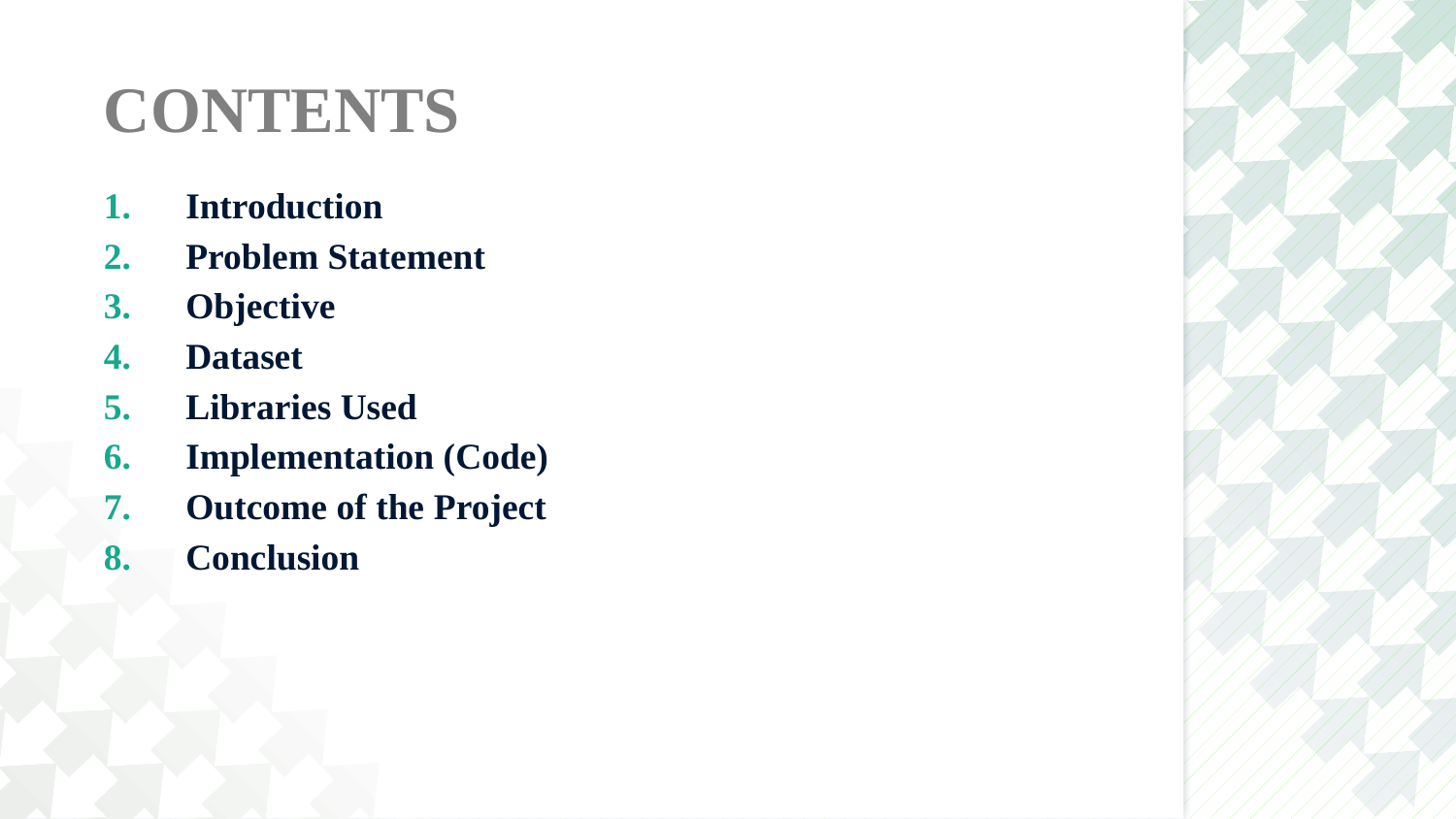

# CONTENTS

Introduction
Problem Statement
Objective
Dataset
Libraries Used
Implementation (Code)
Outcome of the Project
Conclusion